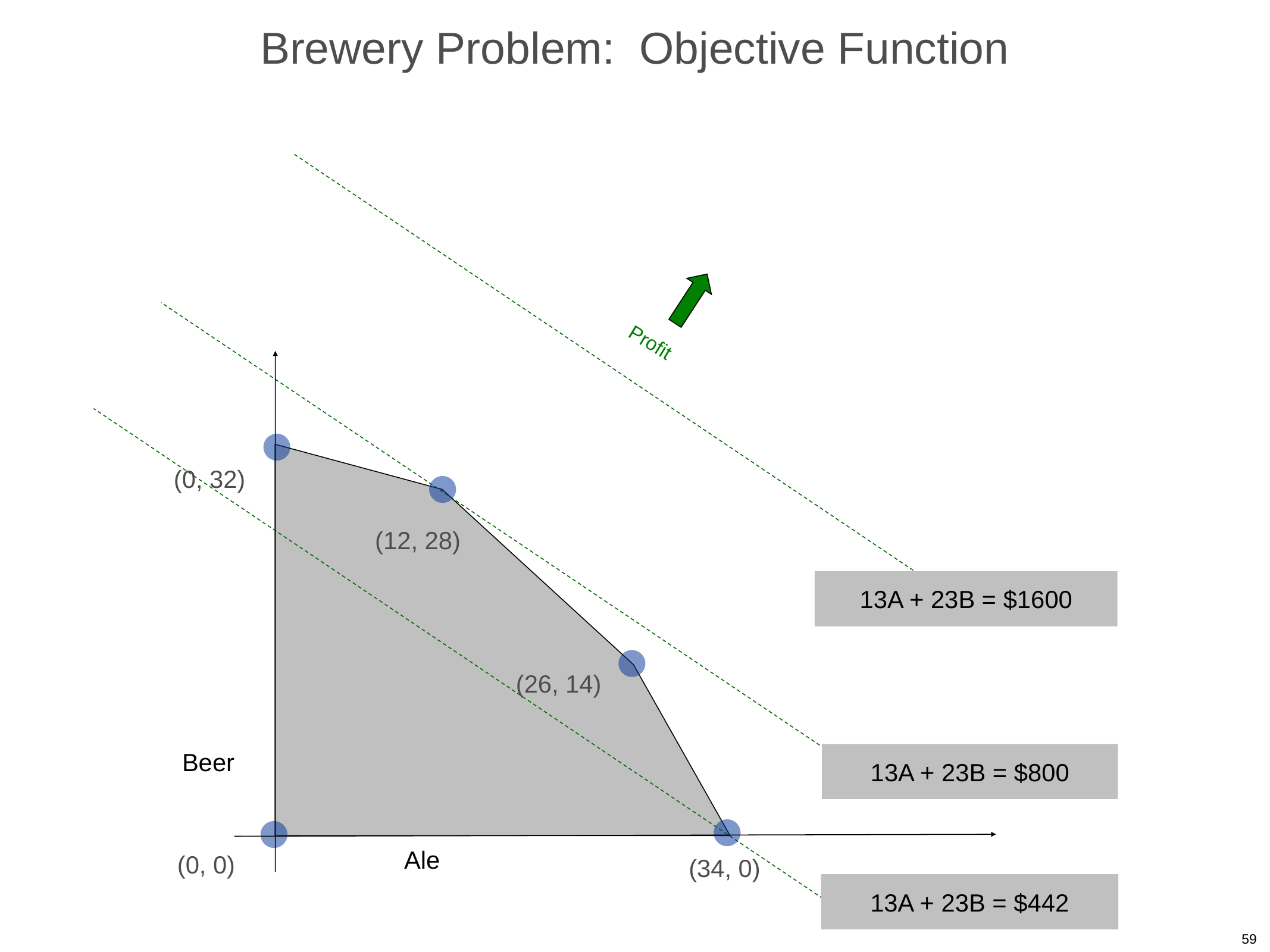

# Brewery Problem:  Objective Function

Profit

(0, 32)

(12, 28)
13A + 23B = $1600

(26, 14)
Beer
13A + 23B = $800

Ale
(0, 0)
(34, 0)
13A + 23B = $442
59